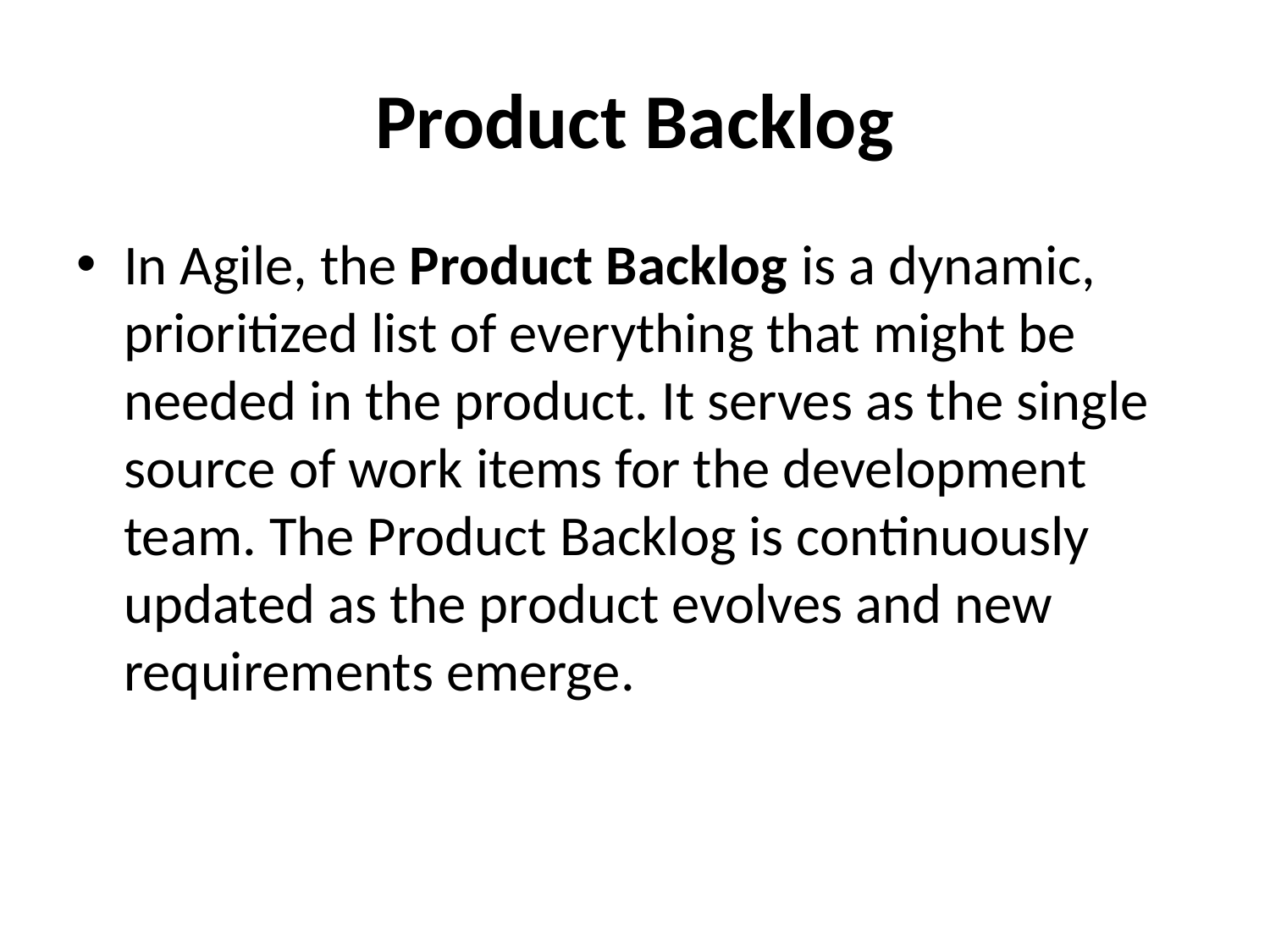

# Product Backlog
In Agile, the Product Backlog is a dynamic, prioritized list of everything that might be needed in the product. It serves as the single source of work items for the development team. The Product Backlog is continuously updated as the product evolves and new requirements emerge.